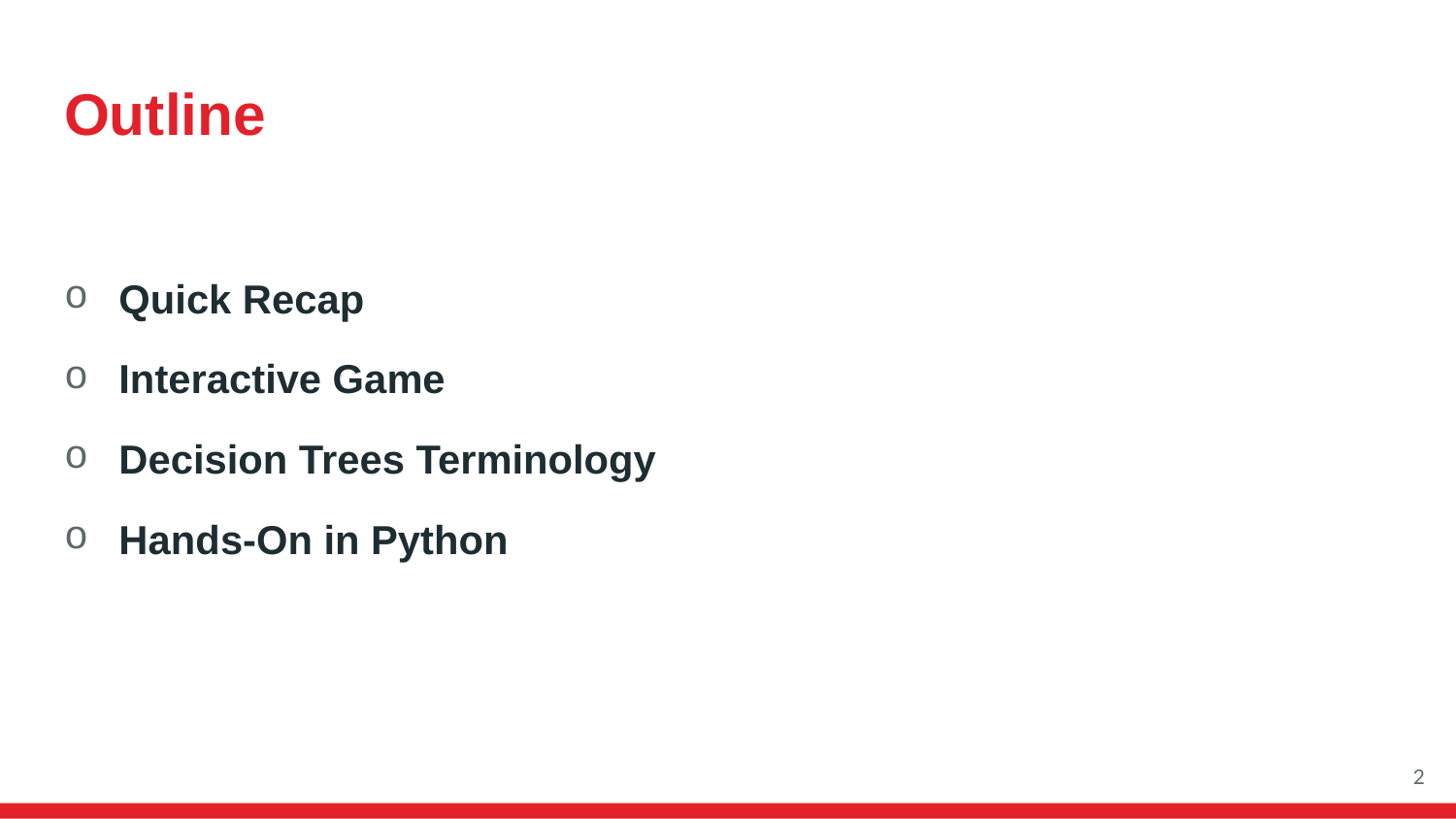

# Outline

Quick Recap
Interactive Game
Decision Trees Terminology
Hands-On in Python

2